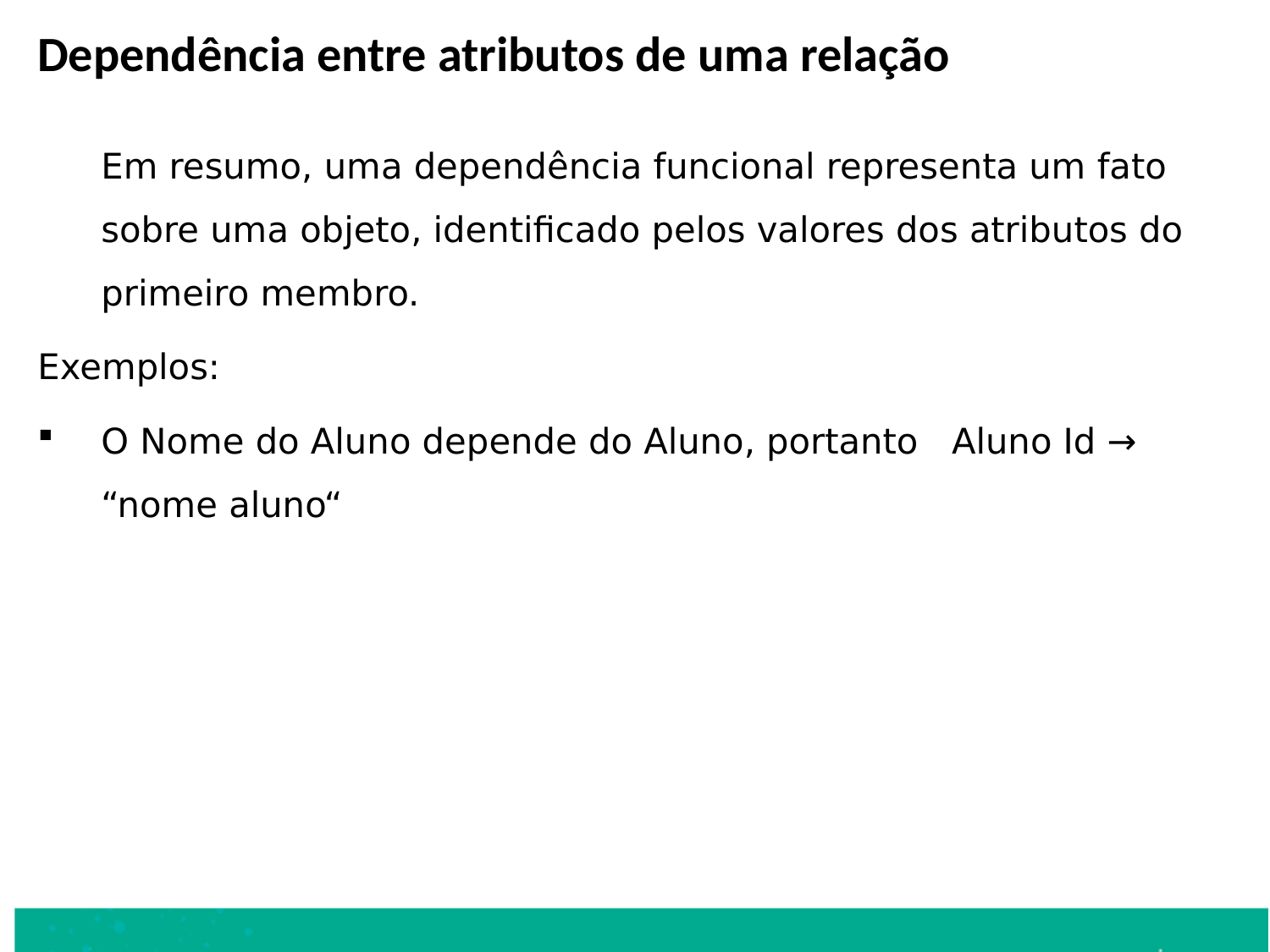

Dependência entre atributos de uma relação
	Em resumo, uma dependência funcional representa um fato sobre uma objeto, identificado pelos valores dos atributos do primeiro membro.
Exemplos:
O Nome do Aluno depende do Aluno, portanto   Aluno Id → “nome aluno“